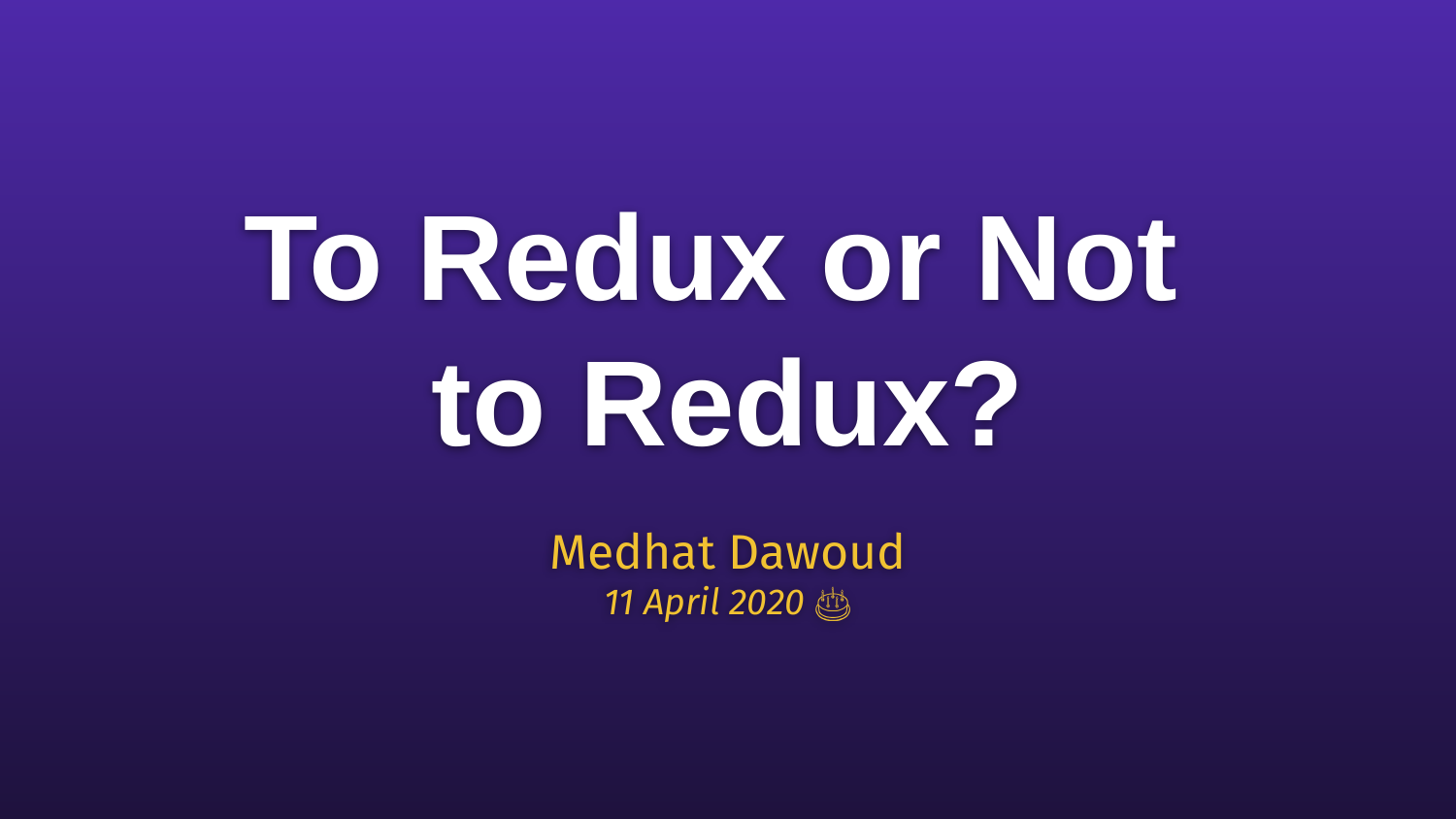

# To Redux or Not
to Redux?
Medhat Dawoud
11 April 2020 🎂